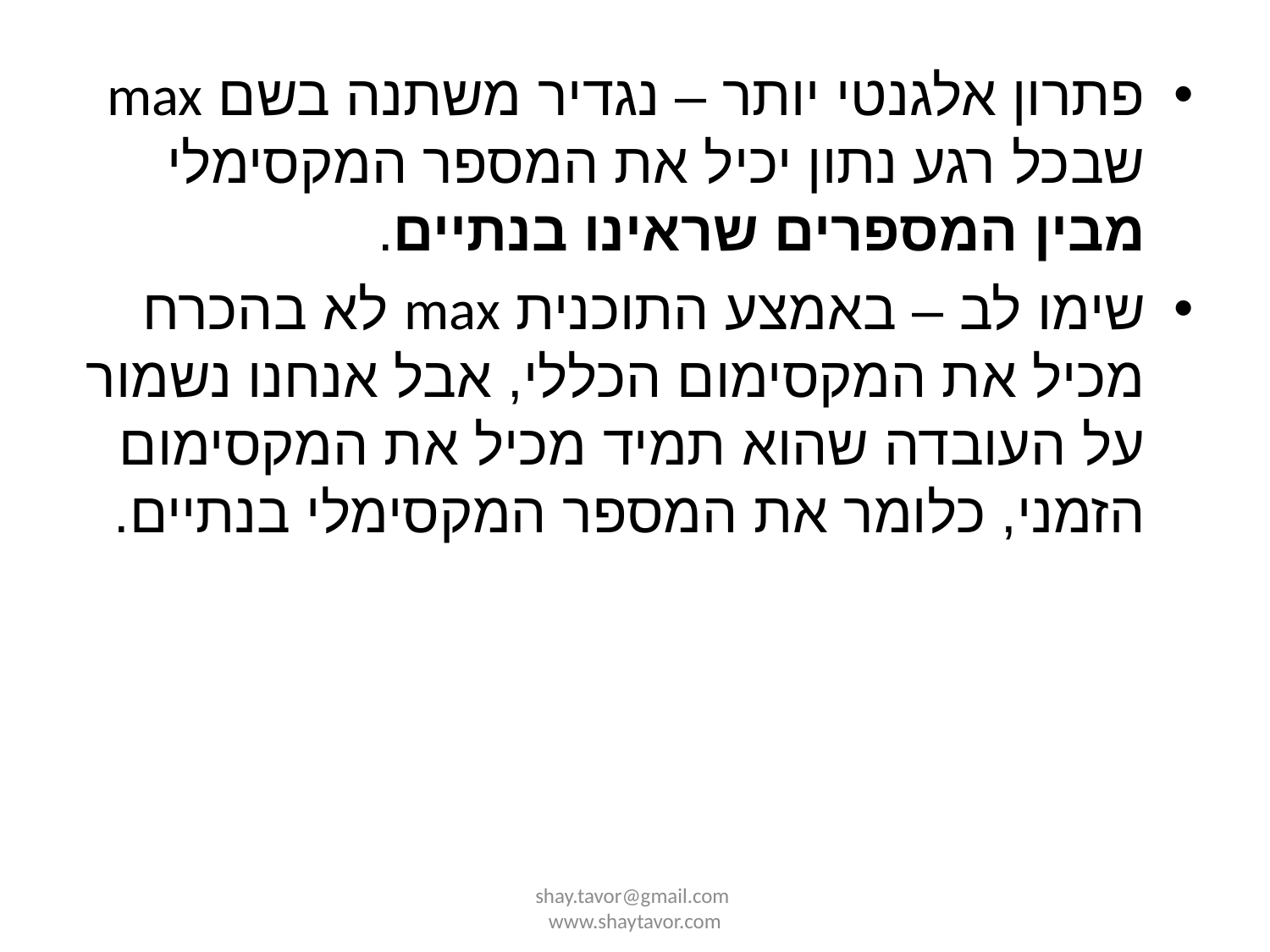

פתרון אלגנטי יותר – נגדיר משתנה בשם max שבכל רגע נתון יכיל את המספר המקסימלי מבין המספרים שראינו בנתיים.
שימו לב – באמצע התוכנית max לא בהכרח מכיל את המקסימום הכללי, אבל אנחנו נשמור על העובדה שהוא תמיד מכיל את המקסימום הזמני, כלומר את המספר המקסימלי בנתיים.
shay.tavor@gmail.com  www.shaytavor.com